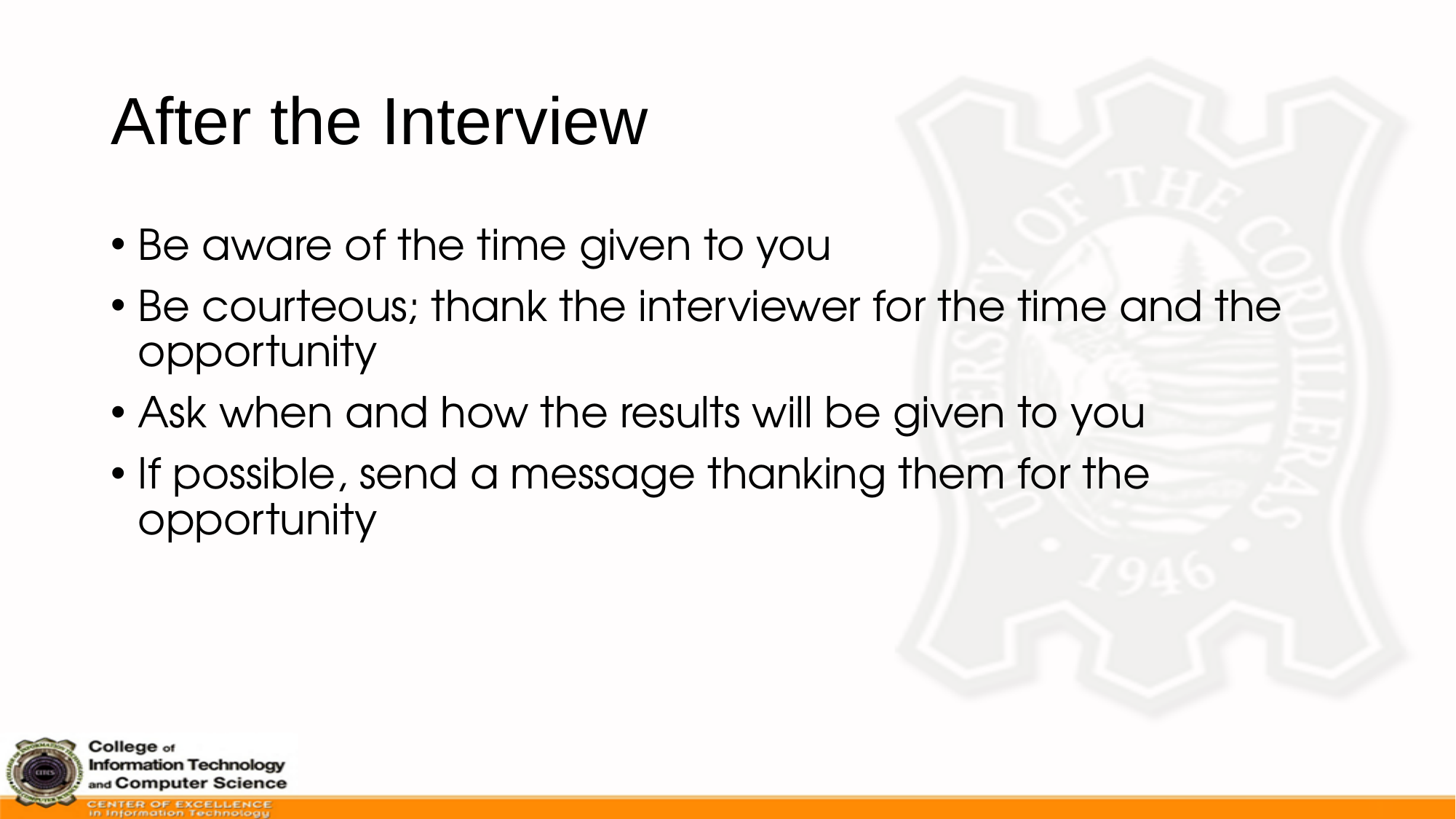

# After the Interview
Be aware of the time given to you
Be courteous; thank the interviewer for the time and the opportunity
Ask when and how the results will be given to you
If possible, send a message thanking them for the opportunity